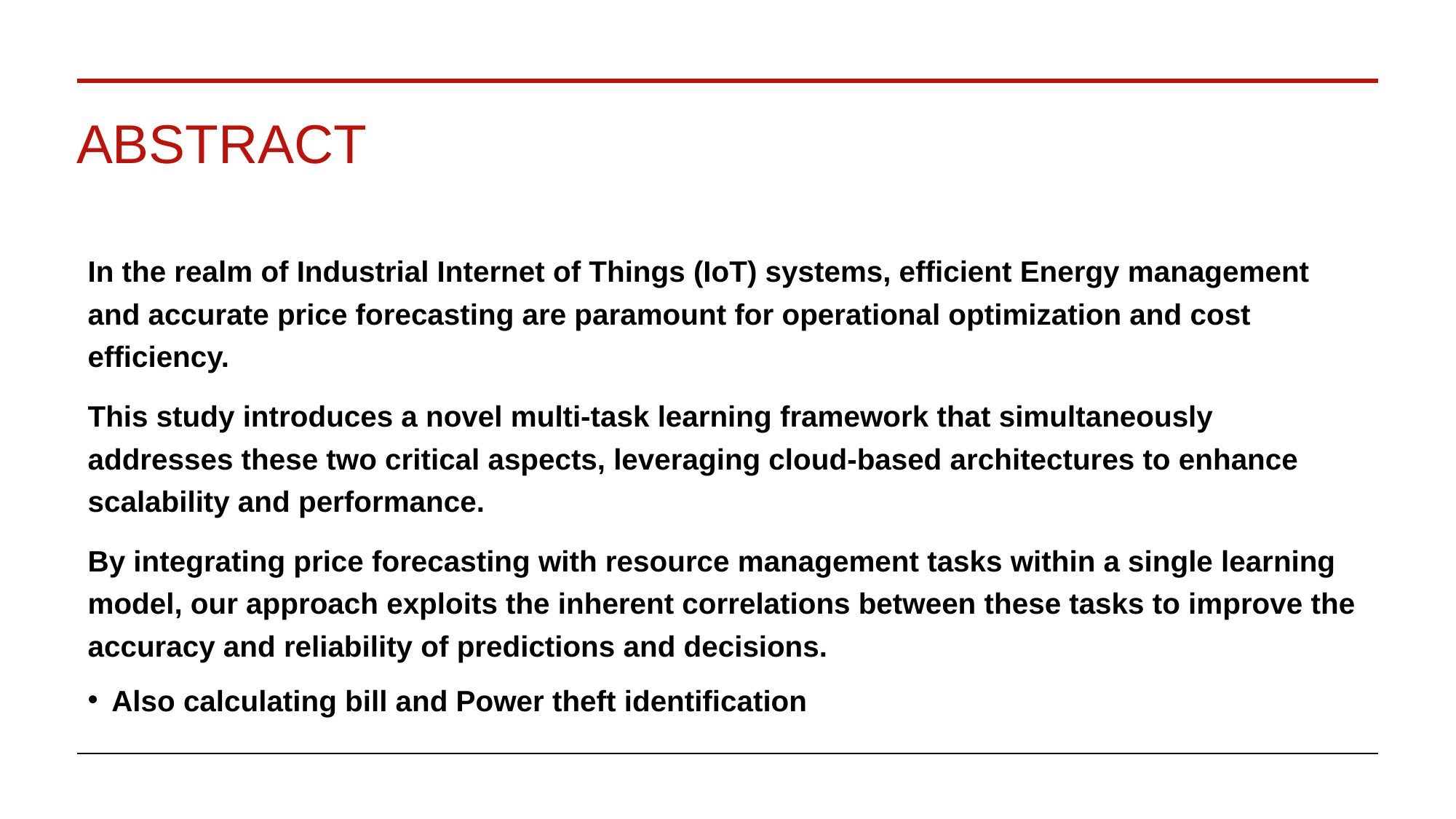

# ABSTRACT
In the realm of Industrial Internet of Things (IoT) systems, efficient Energy management and accurate price forecasting are paramount for operational optimization and cost efficiency.
This study introduces a novel multi-task learning framework that simultaneously addresses these two critical aspects, leveraging cloud-based architectures to enhance scalability and performance.
By integrating price forecasting with resource management tasks within a single learning model, our approach exploits the inherent correlations between these tasks to improve the accuracy and reliability of predictions and decisions.
Also calculating bill and Power theft identification